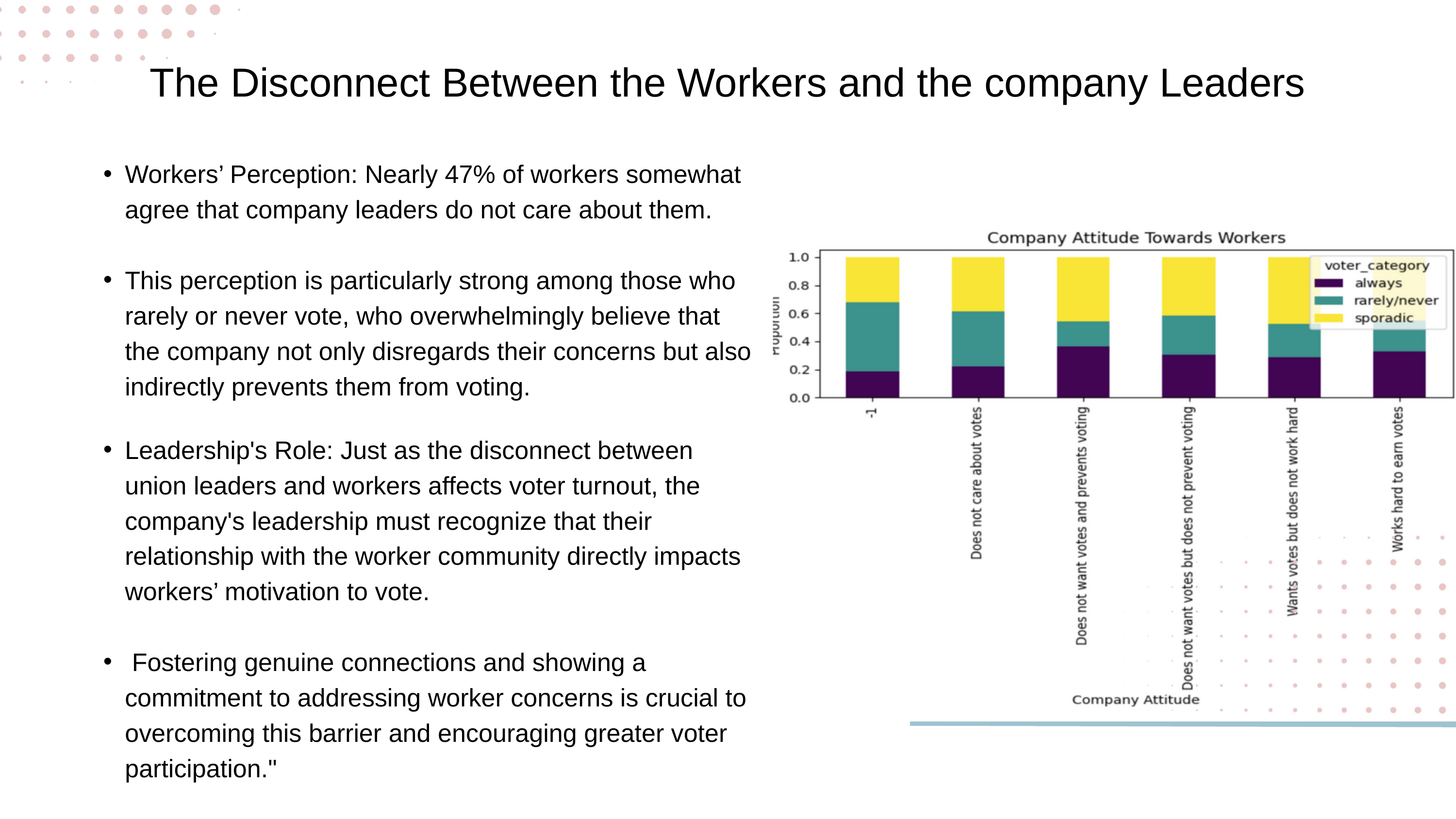

The Disconnect Between the Workers and the company Leaders

Workers’ Perception: Nearly 47% of workers somewhat agree that company leaders do not care about them.

This perception is particularly strong among those who rarely or never vote, who overwhelmingly believe that the company not only disregards their concerns but also indirectly prevents them from voting.

Leadership's Role: Just as the disconnect between union leaders and workers affects voter turnout, the company's leadership must recognize that their relationship with the worker community directly impacts workers’ motivation to vote.

 Fostering genuine connections and showing a commitment to addressing worker concerns is crucial to overcoming this barrier and encouraging greater voter participation."